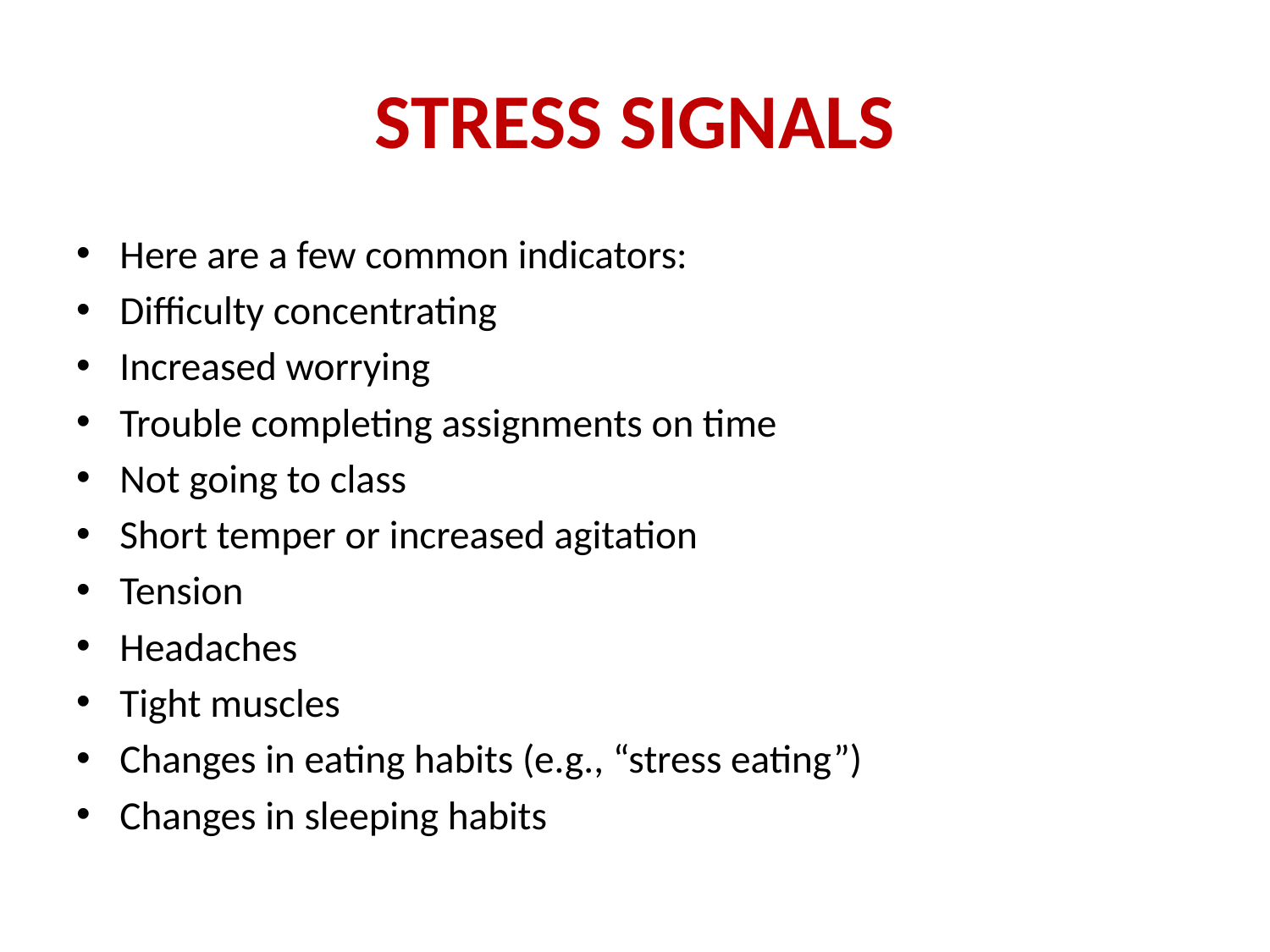

# Stress signals
Here are a few common indicators:
Difficulty concentrating
Increased worrying
Trouble completing assignments on time
Not going to class
Short temper or increased agitation
Tension
Headaches
Tight muscles
Changes in eating habits (e.g., “stress eating”)
Changes in sleeping habits